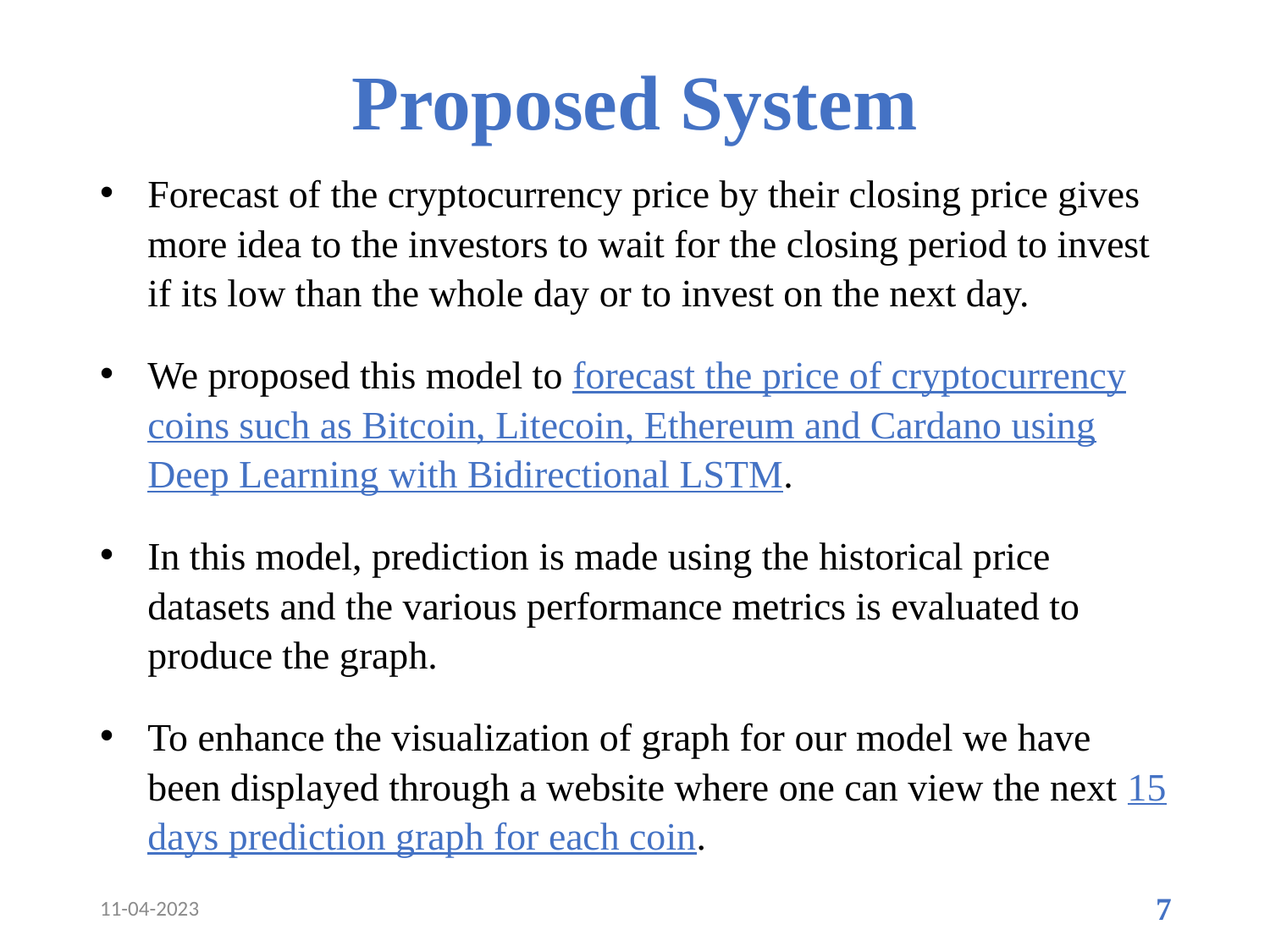

# Proposed System
Forecast of the cryptocurrency price by their closing price gives more idea to the investors to wait for the closing period to invest if its low than the whole day or to invest on the next day.
We proposed this model to forecast the price of cryptocurrency coins such as Bitcoin, Litecoin, Ethereum and Cardano using Deep Learning with Bidirectional LSTM.
In this model, prediction is made using the historical price datasets and the various performance metrics is evaluated to produce the graph.
To enhance the visualization of graph for our model we have been displayed through a website where one can view the next 15 days prediction graph for each coin.

11-04-2023
7